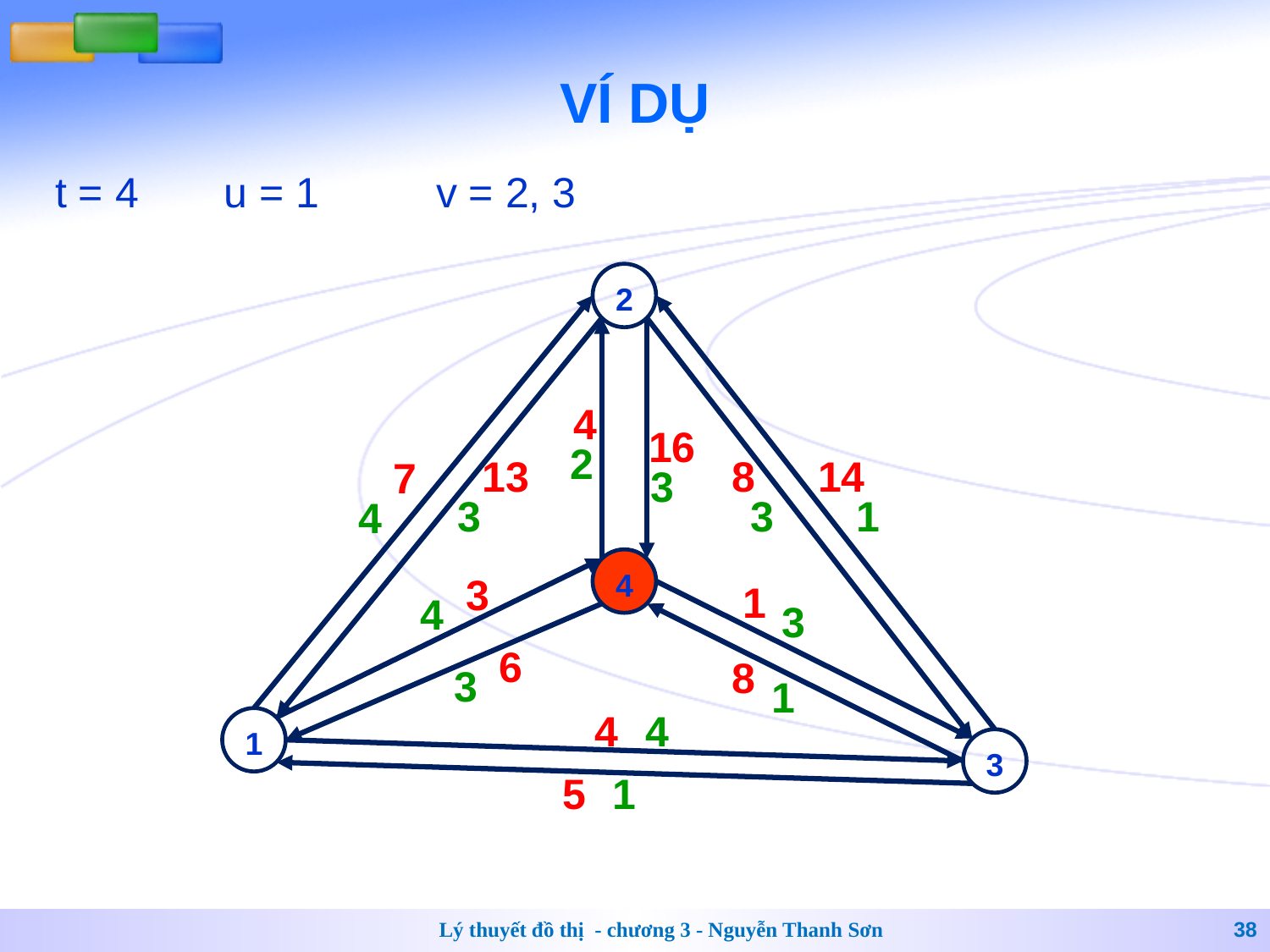

# VÍ DỤ
t = 4
u = 1
v = 2, 3
2
4
2
16
3
13
3
8
3
14
1
7
4
4
3
4
1
3
6
3
8
1
4
4
1
3
5
1
Lý thuyết đồ thị  - chương 3 - Nguyễn Thanh Sơn
38